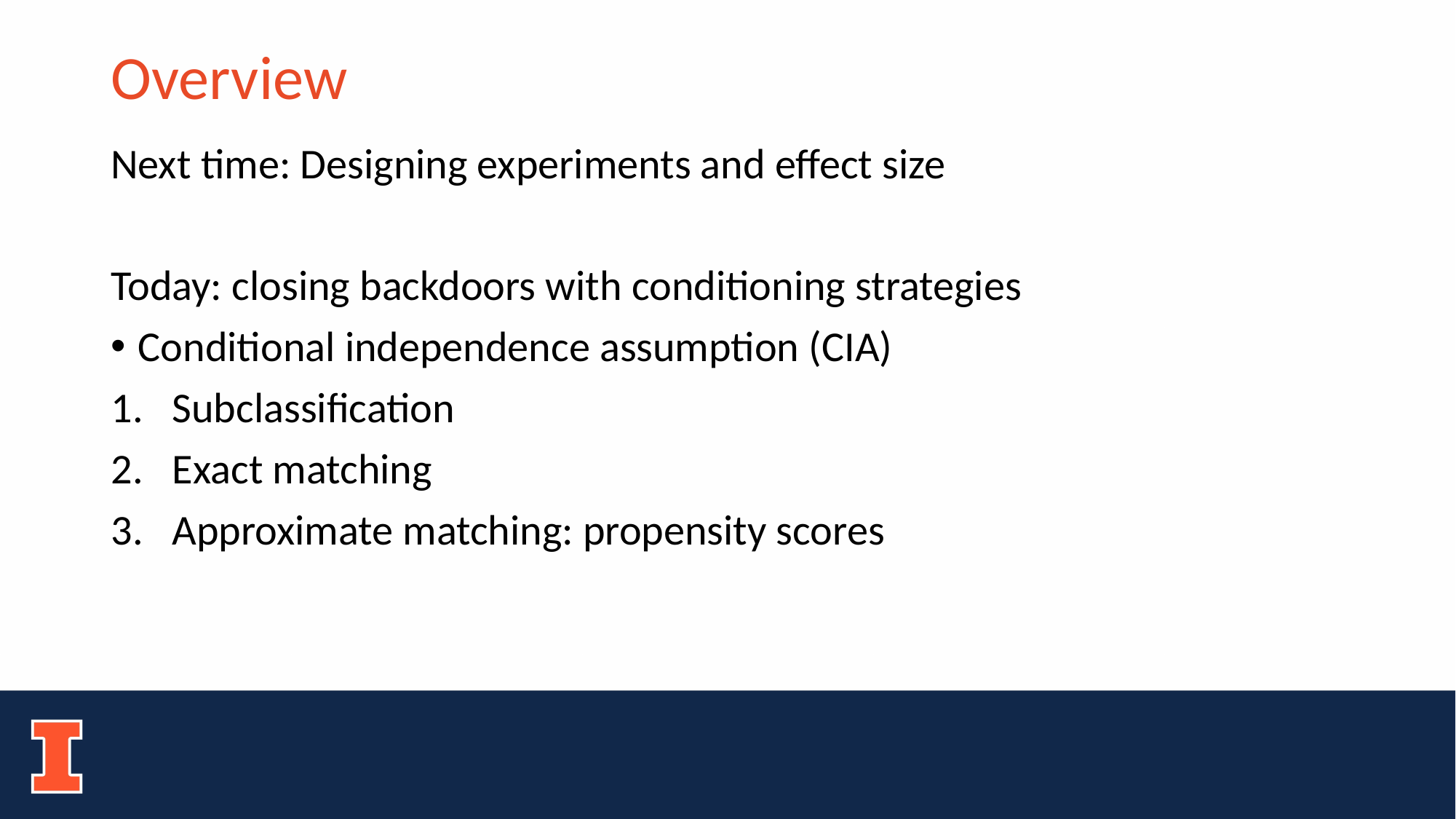

# Overview
Next time: Designing experiments and effect size

Today: closing backdoors with conditioning strategies
Conditional independence assumption (CIA)
Subclassification
Exact matching
Approximate matching: propensity scores